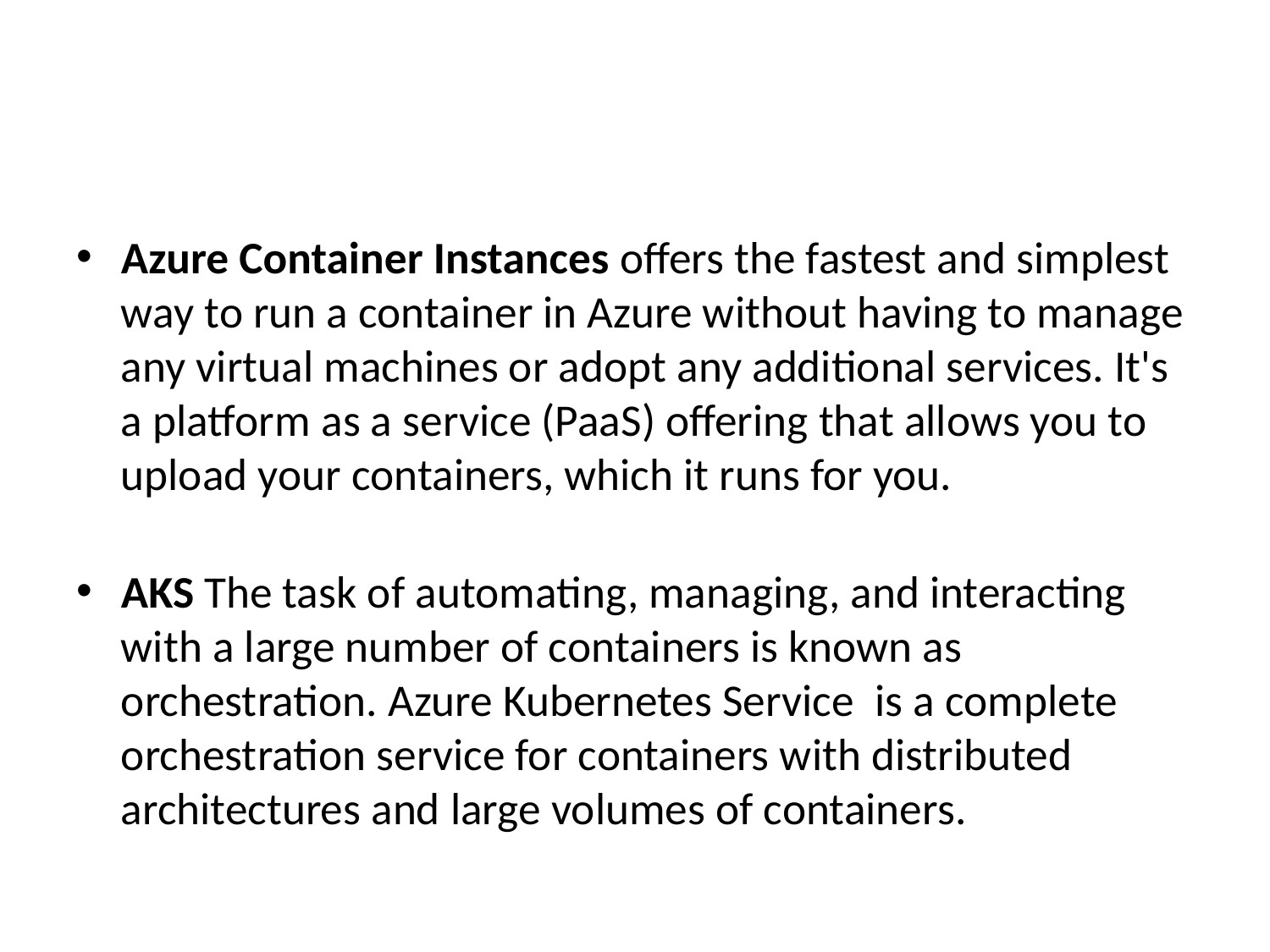

#
Azure Container Instances offers the fastest and simplest way to run a container in Azure without having to manage any virtual machines or adopt any additional services. It's a platform as a service (PaaS) offering that allows you to upload your containers, which it runs for you.
AKS The task of automating, managing, and interacting with a large number of containers is known as orchestration. Azure Kubernetes Service  is a complete orchestration service for containers with distributed architectures and large volumes of containers.